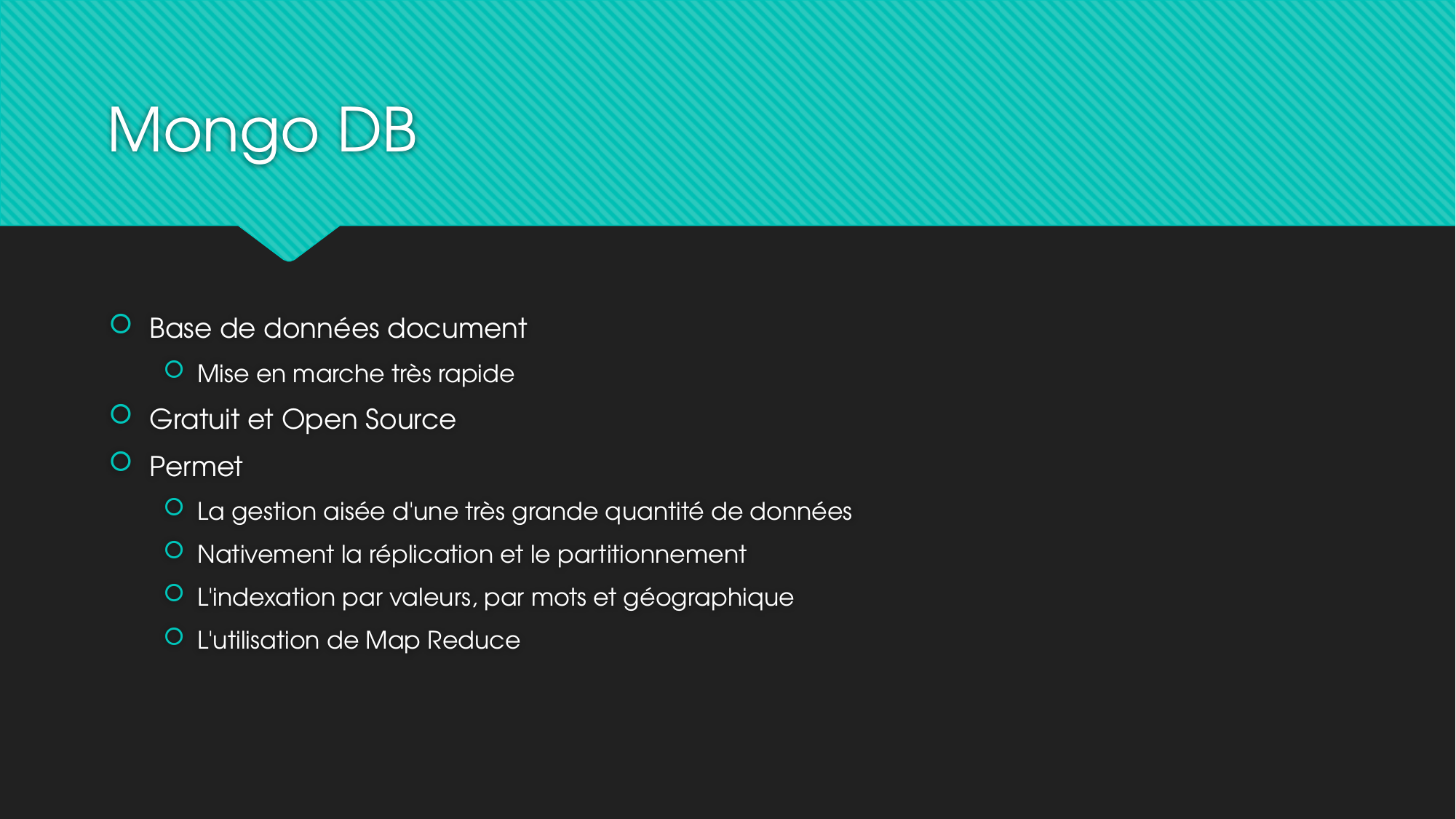

# Mongo DB
Base de données document
Mise en marche très rapide
Gratuit et Open Source
Permet
La gestion aisée d'une très grande quantité de données
Nativement la réplication et le partitionnement
L'indexation par valeurs, par mots et géographique
L'utilisation de Map Reduce